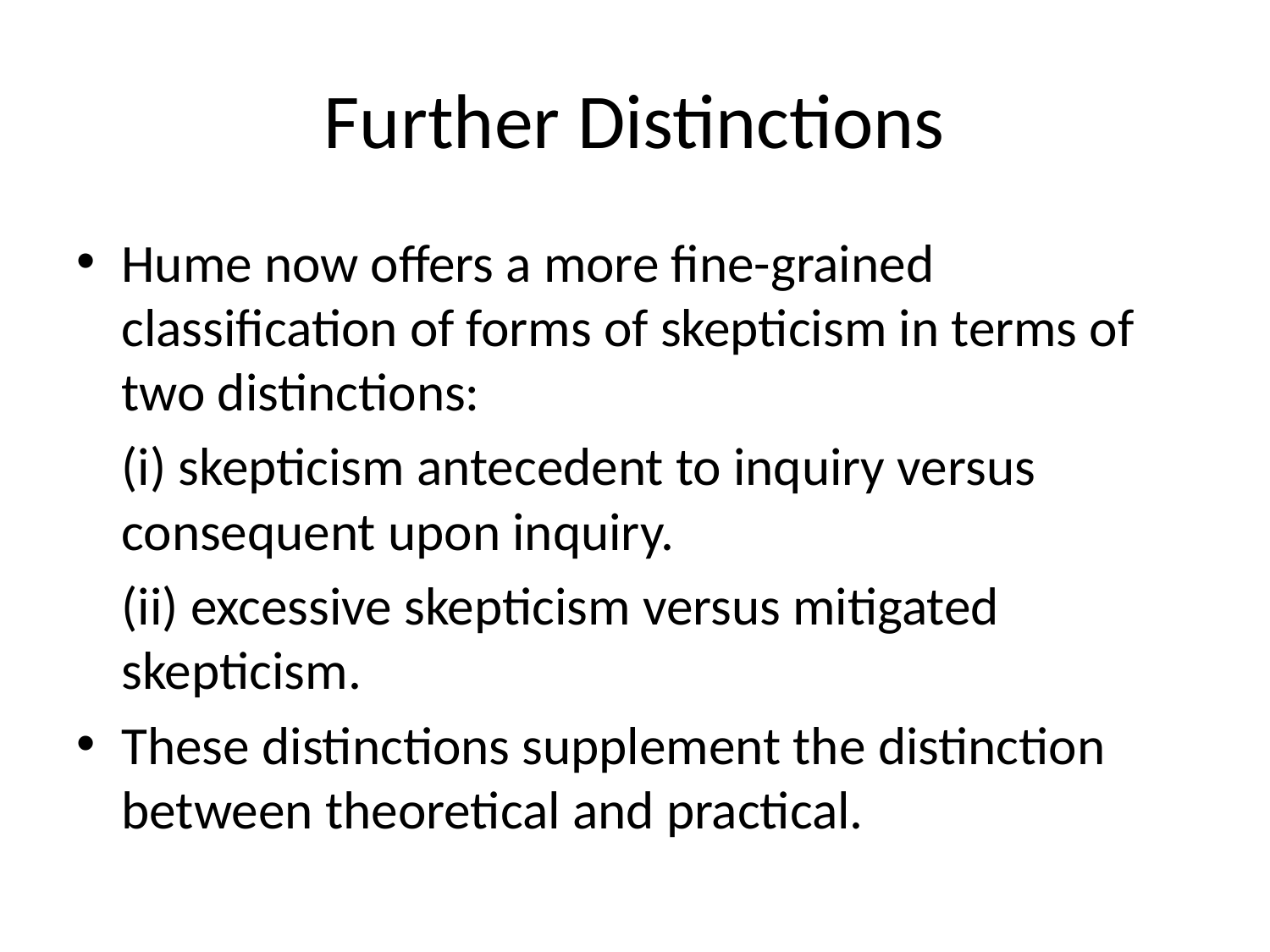

# Further Distinctions
Hume now offers a more fine-grained classification of forms of skepticism in terms of two distinctions:
	(i) skepticism antecedent to inquiry versus consequent upon inquiry.
	(ii) excessive skepticism versus mitigated skepticism.
	These distinctions supplement the distinction between theoretical and practical.